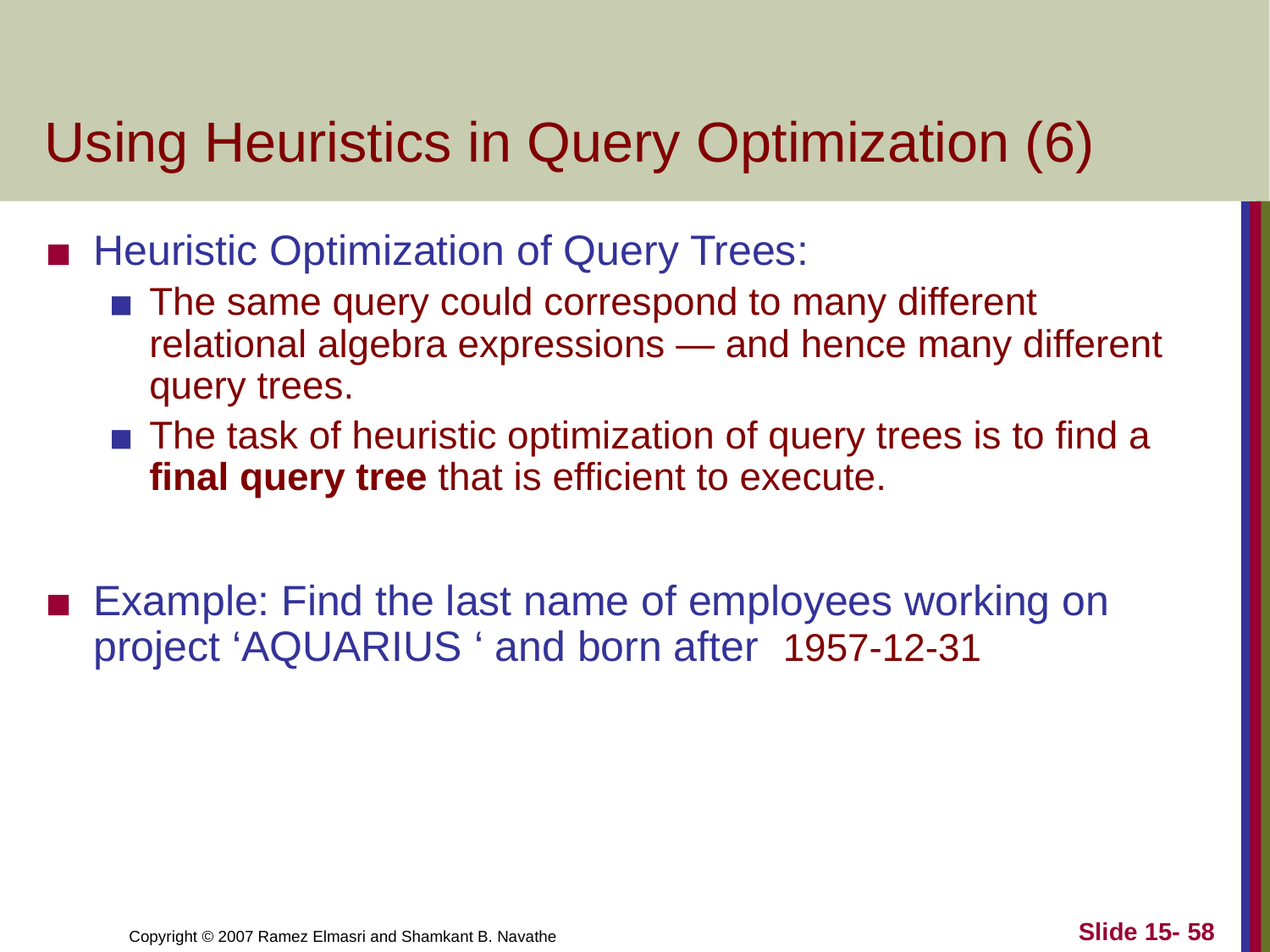

# Using Heuristics in Query Optimization (6)
Heuristic Optimization of Query Trees:
The same query could correspond to many different relational algebra expressions — and hence many different query trees.
The task of heuristic optimization of query trees is to find a final query tree that is efficient to execute.

Example: Find the last name of employees working on project ‘AQUARIUS ‘ and born after  1957-12-31

Slide 15- 58